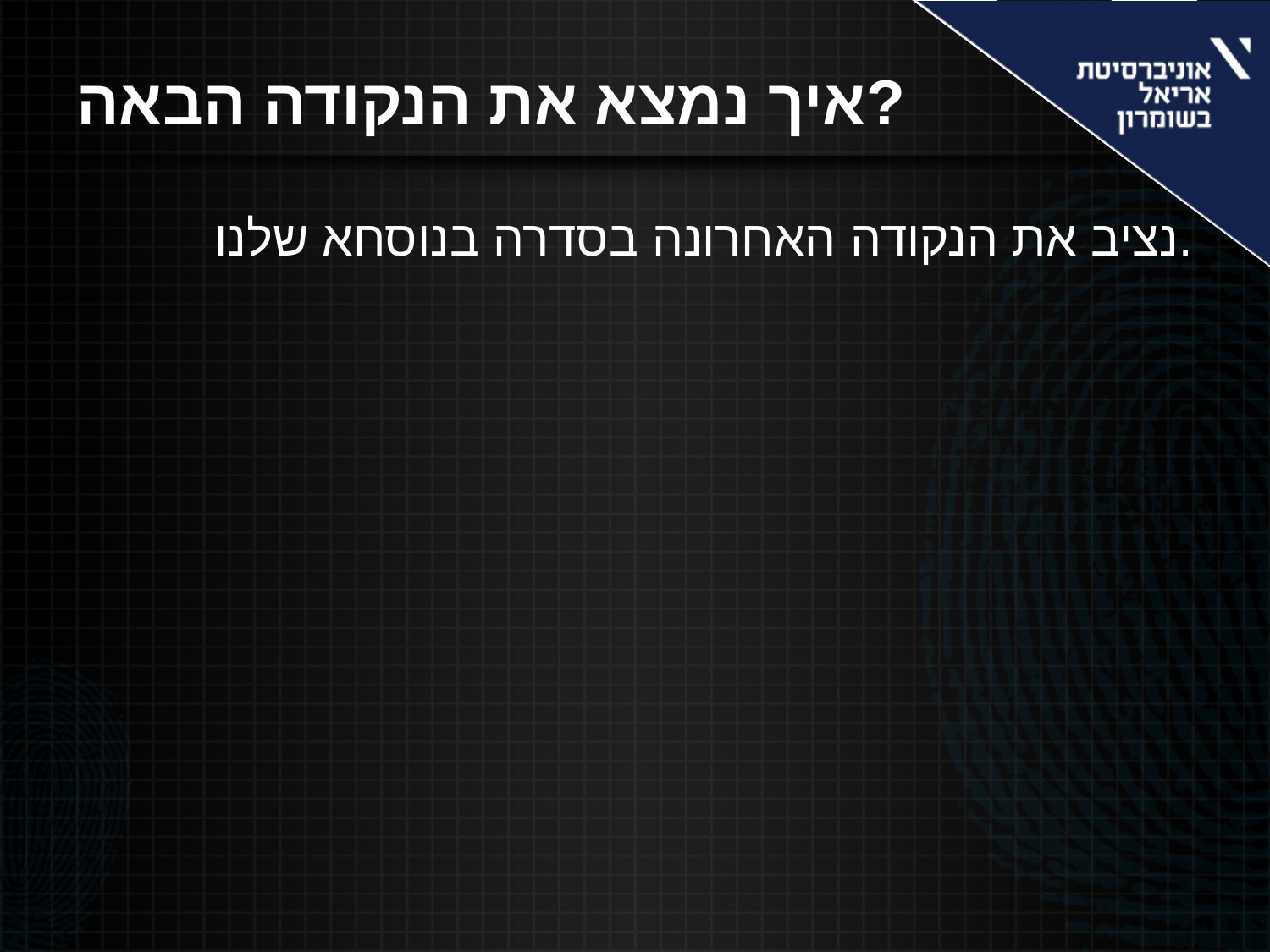

# איך נמצא את הנקודה הבאה?
נציב את הנקודה האחרונה בסדרה בנוסחא שלנו.